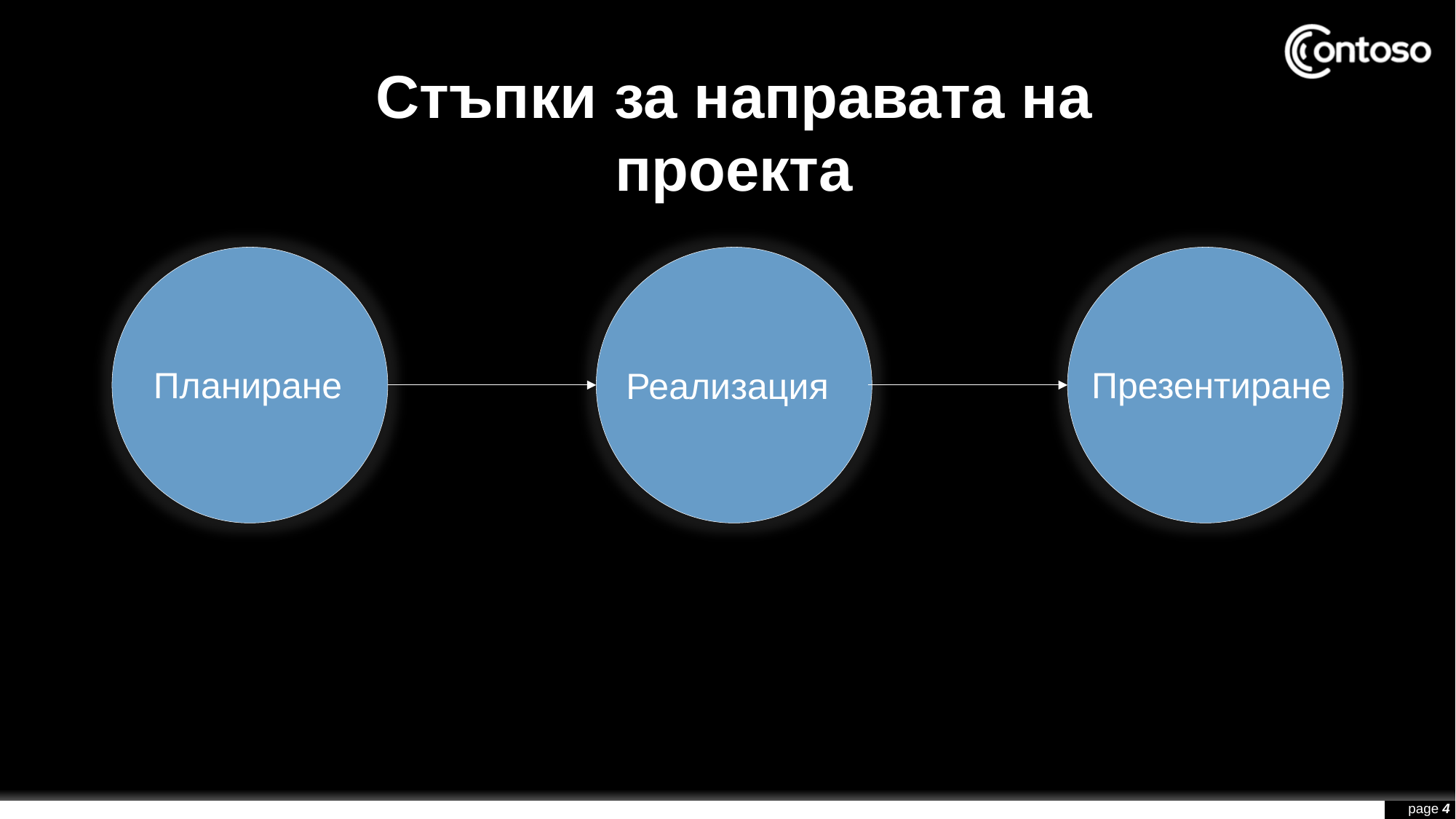

Стъпки за направата на проекта

Планиране
Презентиране
Реализация
page 4